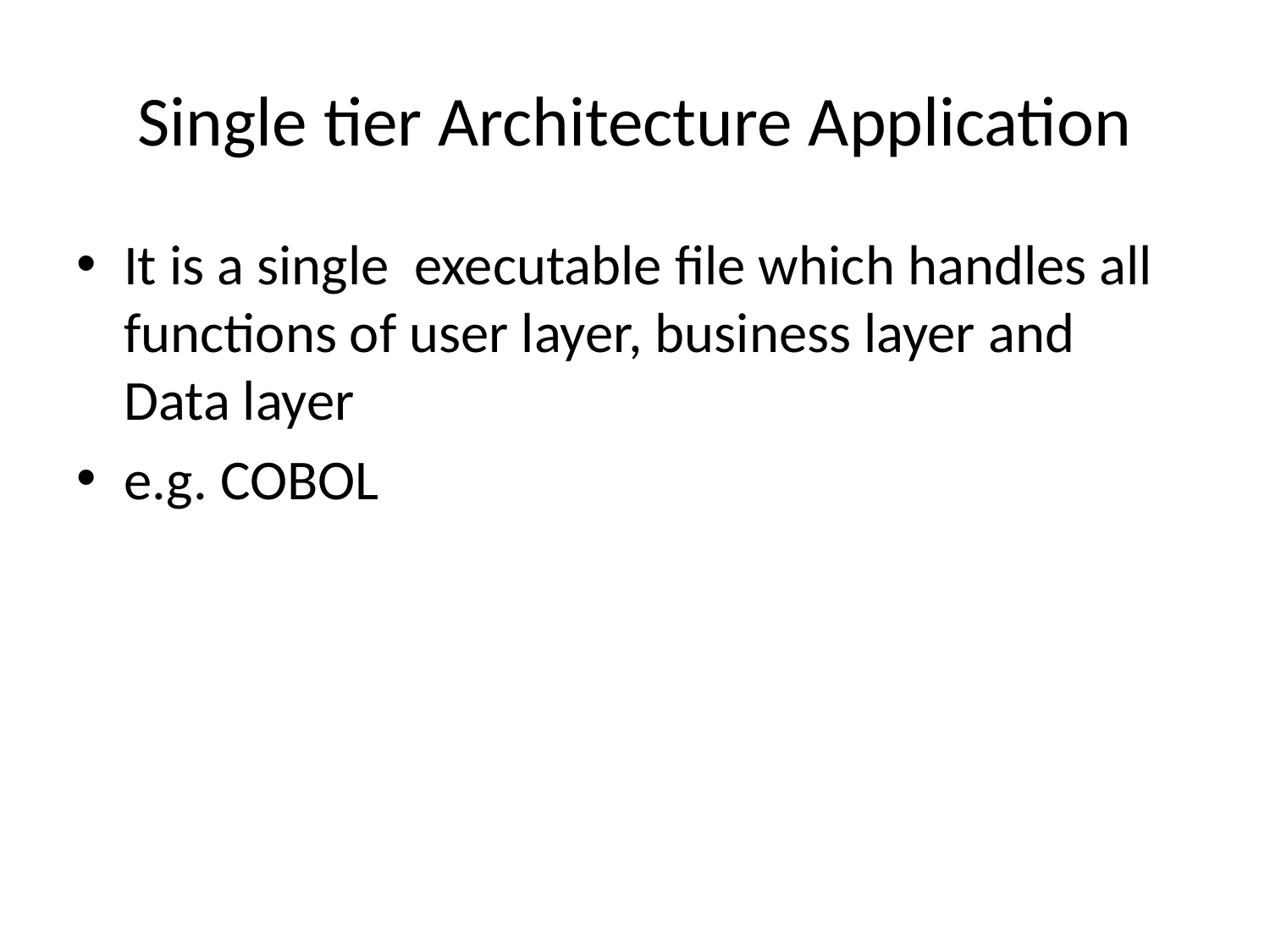

# Single tier Architecture Application
It is a single  executable file which handles all functions of user layer, business layer and Data layer
e.g. COBOL